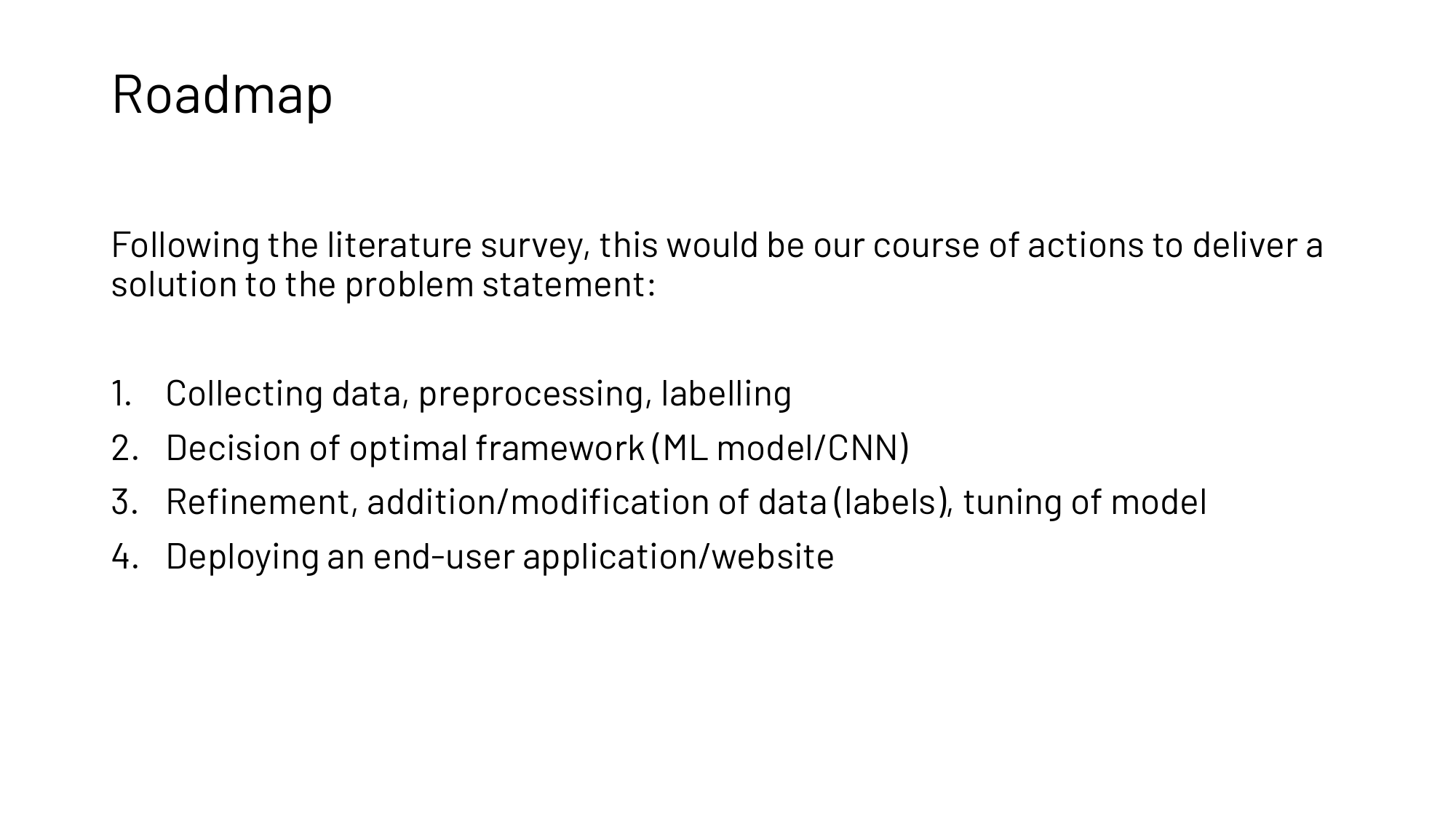

# Roadmap
Following the literature survey, this would be our course of actions to deliver a solution to the problem statement:

Collecting data, preprocessing, labelling
Decision of optimal framework (ML model/CNN)
Refinement, addition/modification of data (labels), tuning of model
Deploying an end-user application/website